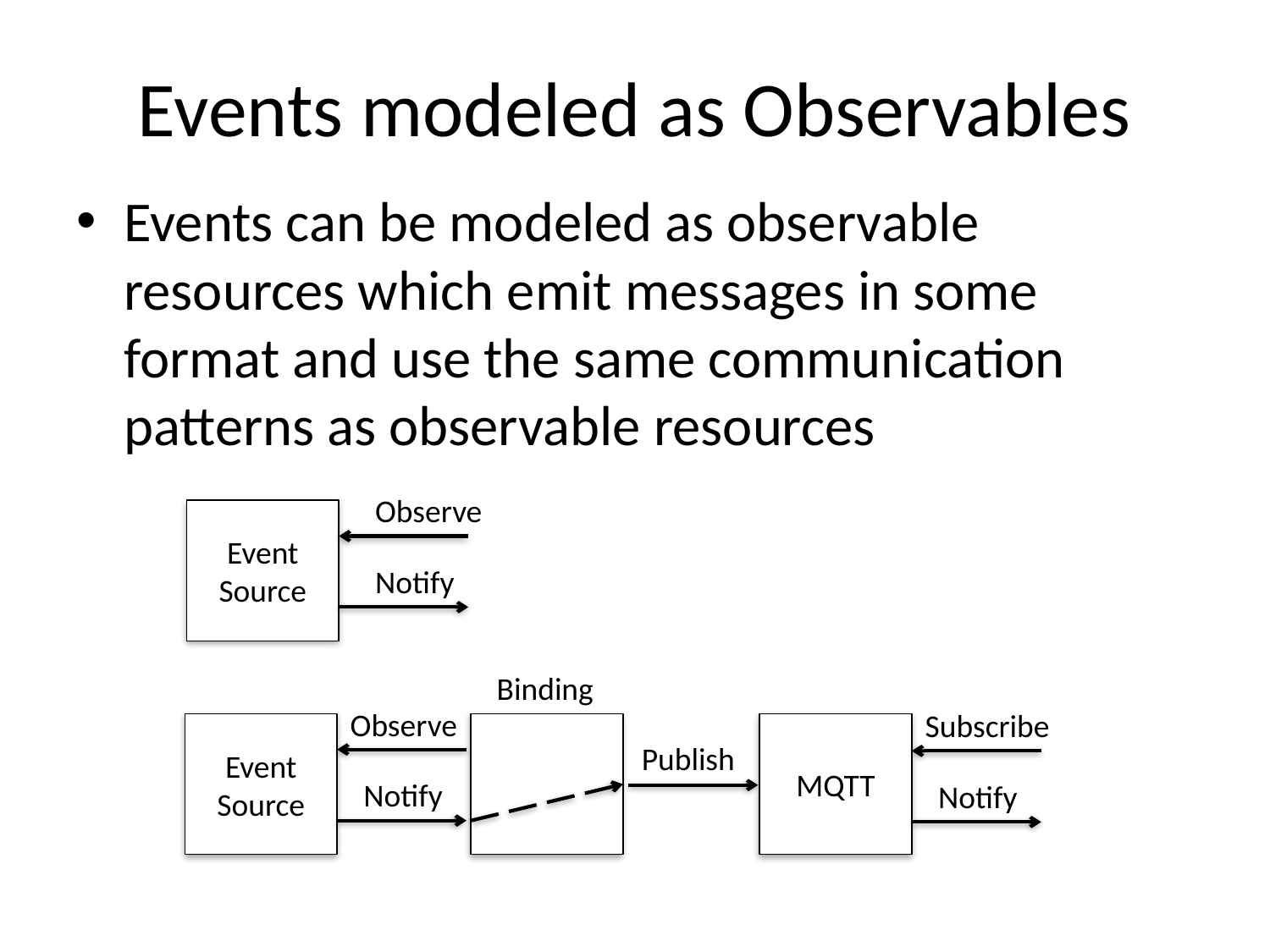

# Events modeled as Observables
Events can be modeled as observable resources which emit messages in some format and use the same communication patterns as observable resources
Observe
Event Source
Notify
Binding
Observe
Subscribe
Event Source

MQTT
Publish
Notify
Notify